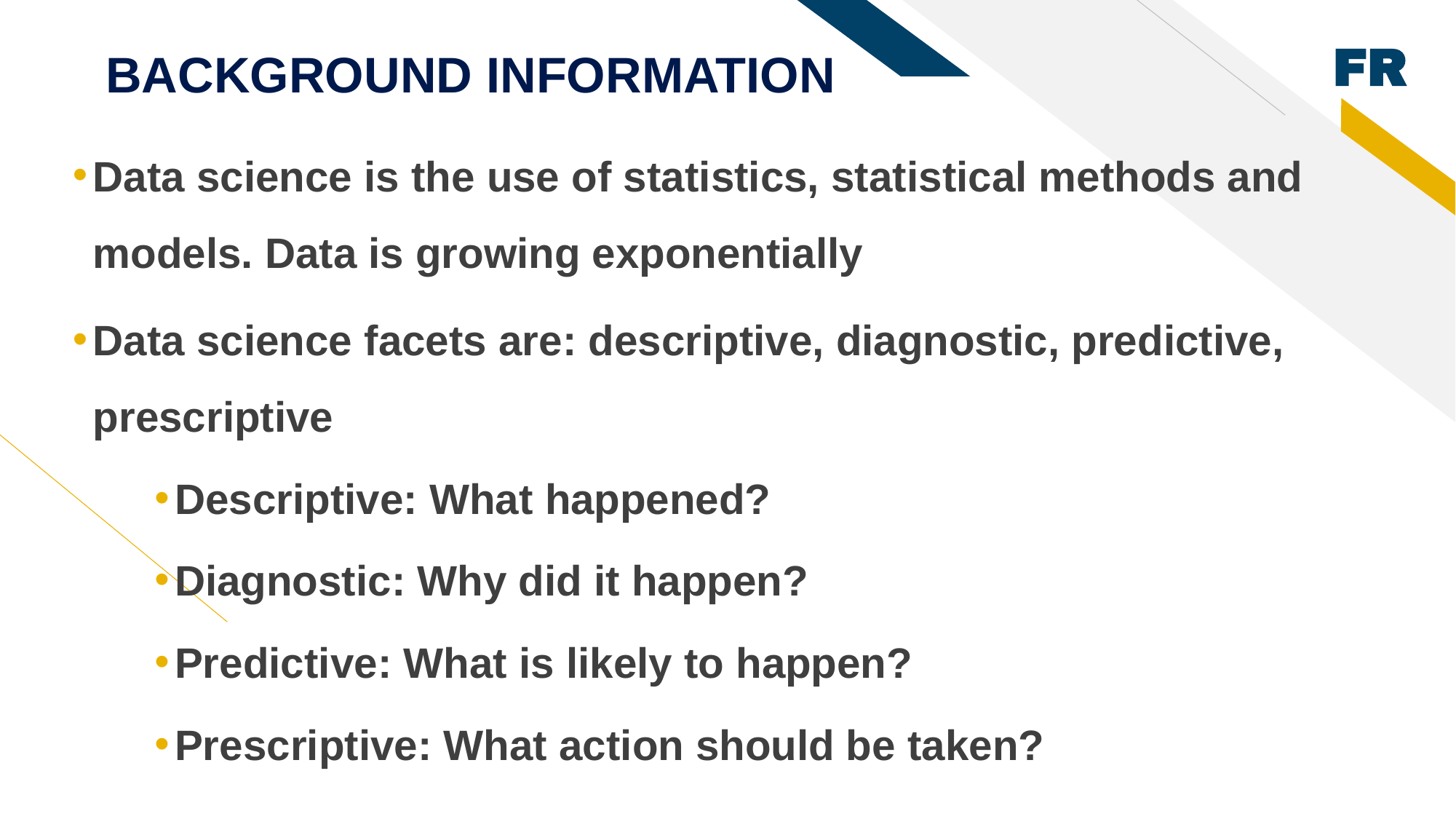

# BACKGROUND INFORMATION
Data science is the use of statistics, statistical methods and models. Data is growing exponentially
Data science facets are: descriptive, diagnostic, predictive, prescriptive
Descriptive: What happened?
Diagnostic: Why did it happen?
Predictive: What is likely to happen?
Prescriptive: What action should be taken?